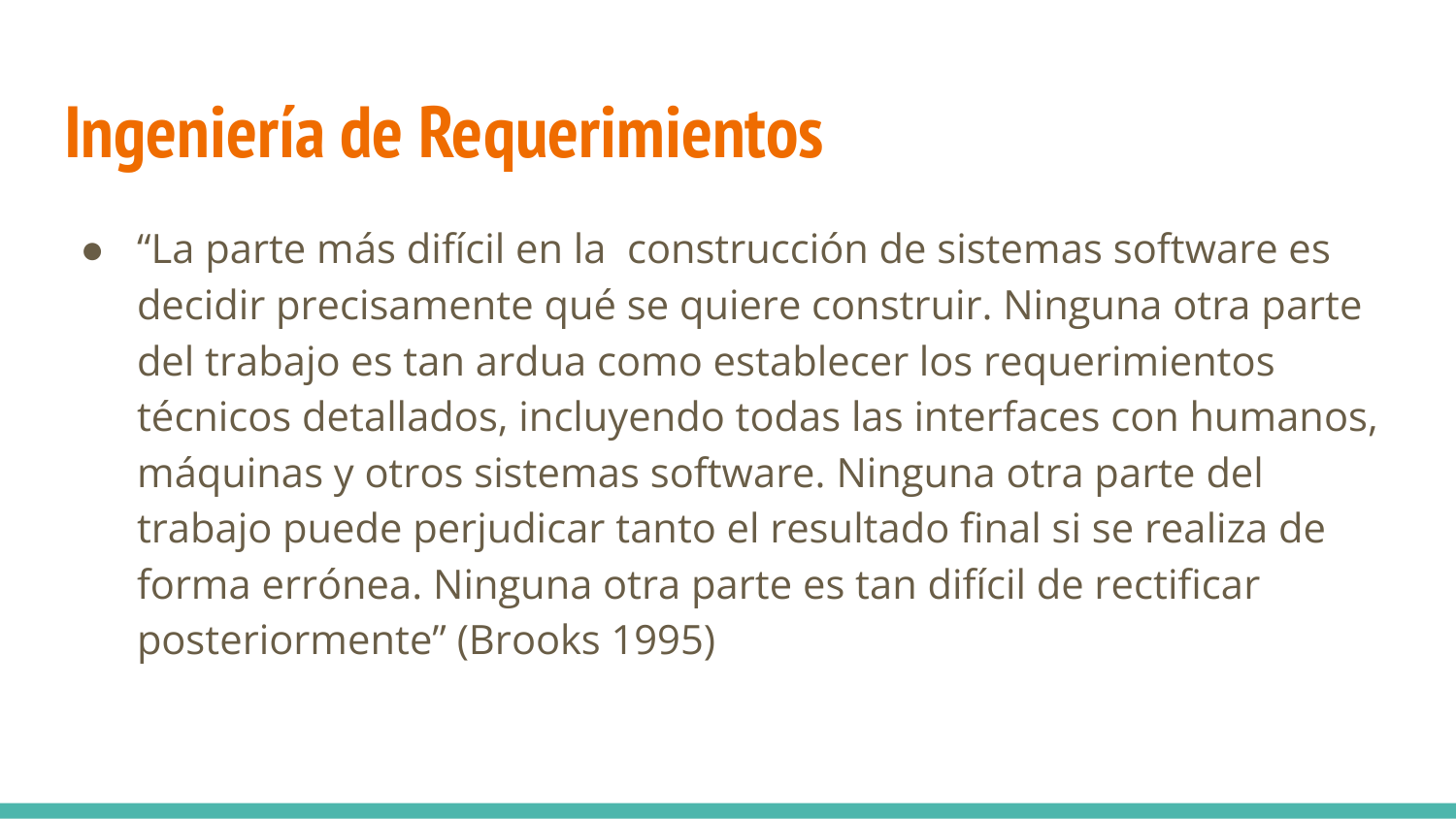

# Ingeniería de Requerimientos
“La parte más difícil en la  construcción de sistemas software es decidir precisamente qué se quiere construir. Ninguna otra parte del trabajo es tan ardua como establecer los requerimientos técnicos detallados, incluyendo todas las interfaces con humanos, máquinas y otros sistemas software. Ninguna otra parte del trabajo puede perjudicar tanto el resultado final si se realiza de forma errónea. Ninguna otra parte es tan difícil de rectificar posteriormente” (Brooks 1995)